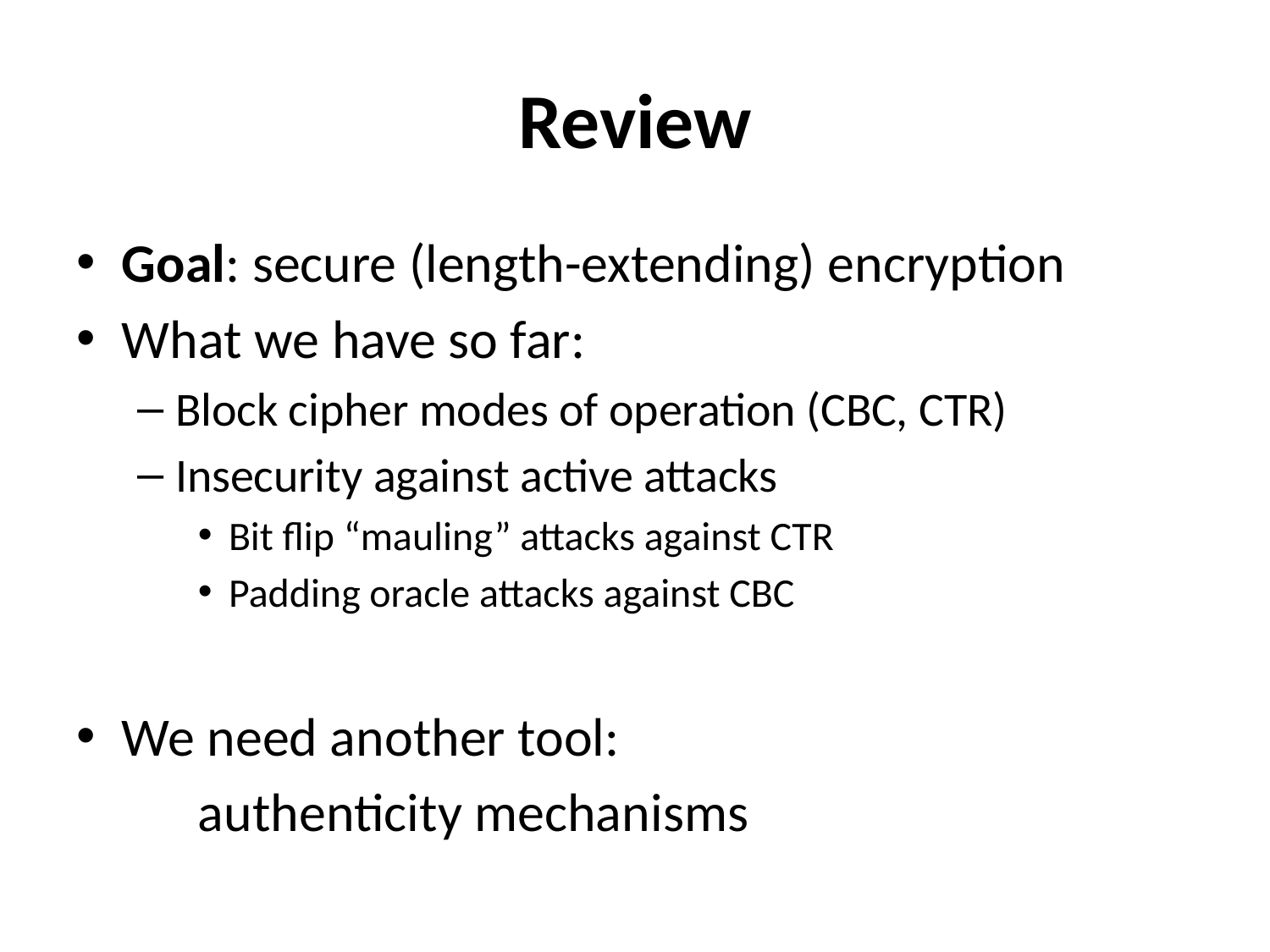

# Review
Goal: secure (length-extending) encryption
What we have so far:
Block cipher modes of operation (CBC, CTR)
Insecurity against active attacks
Bit flip “mauling” attacks against CTR
Padding oracle attacks against CBC

We need another tool:
				authenticity mechanisms